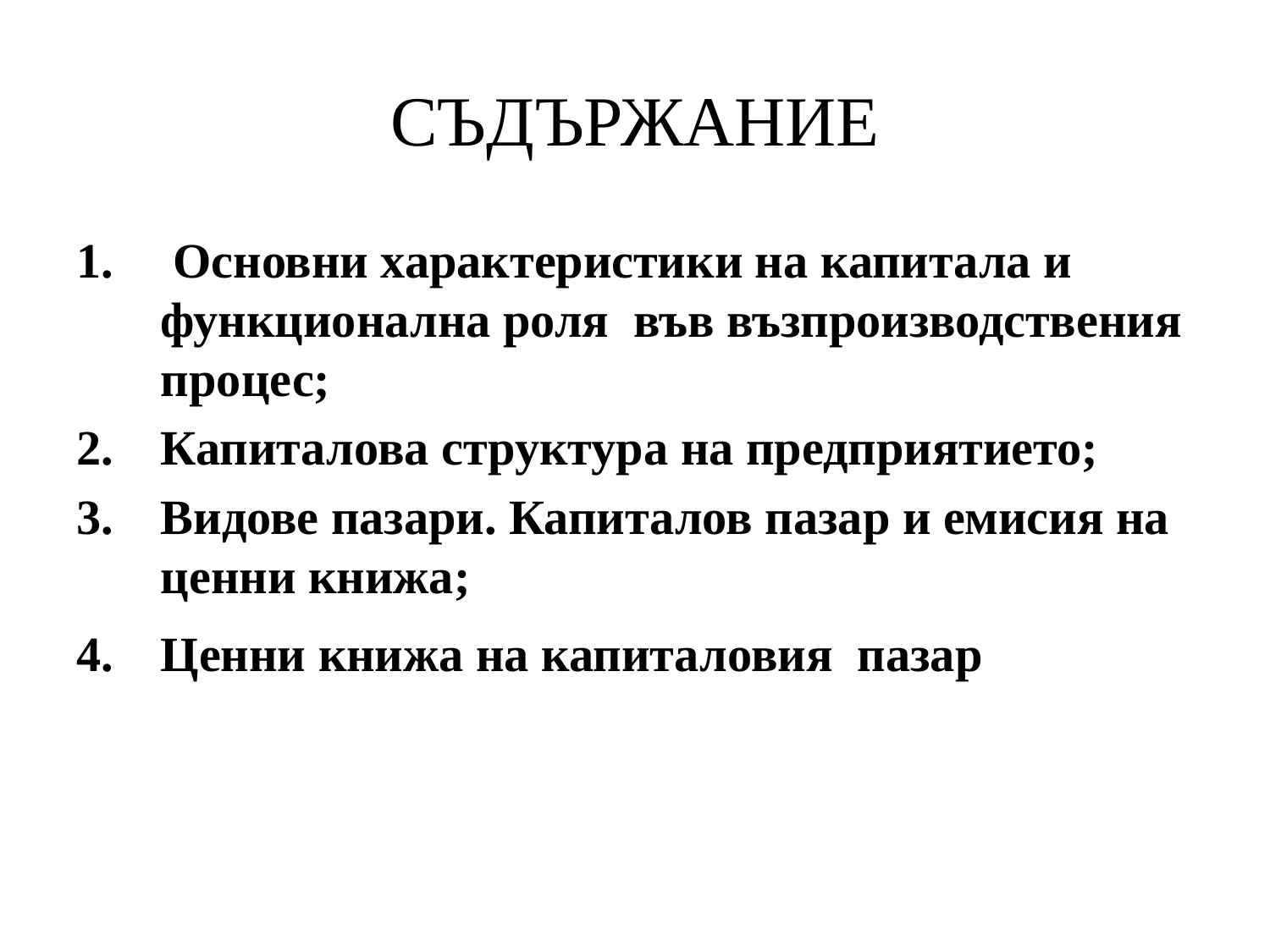

# СЪДЪРЖАНИЕ
 Основни характеристики на капитала и функционална роля  във възпроизводствения процес;
Капиталова структура на предприятието;
Видове пазари. Капиталов пазар и емисия на ценни книжа;
Ценни книжа на капиталовия  пазар